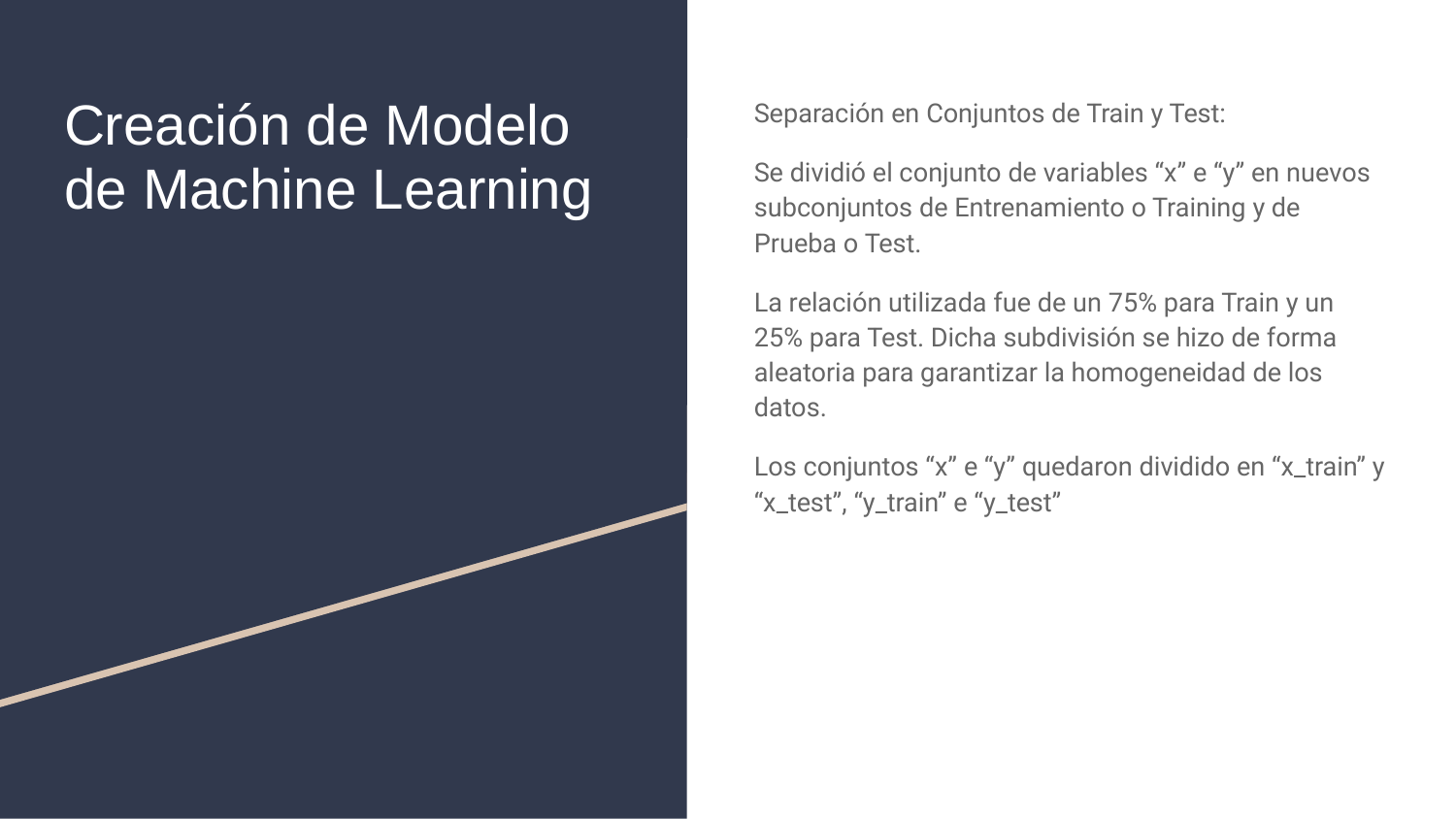

# Creación de Modelo de Machine Learning
Separación en Conjuntos de Train y Test:
Se dividió el conjunto de variables “x” e “y” en nuevos subconjuntos de Entrenamiento o Training y de Prueba o Test.
La relación utilizada fue de un 75% para Train y un 25% para Test. Dicha subdivisión se hizo de forma aleatoria para garantizar la homogeneidad de los datos.
Los conjuntos “x” e “y” quedaron dividido en “x_train” y “x_test”, “y_train” e “y_test”